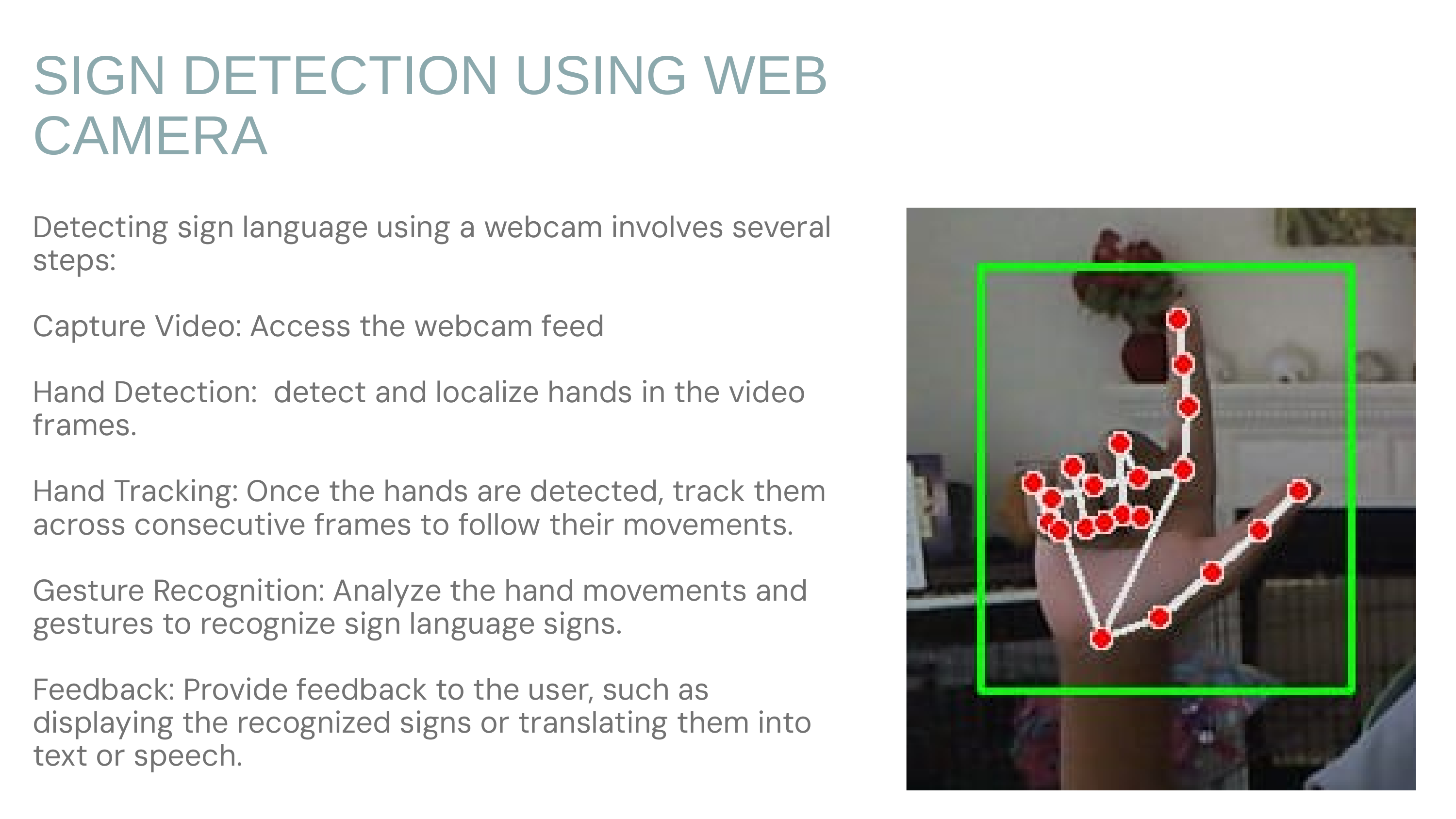

SIGN DETECTION USING WEB CAMERA

Detecting sign language using a webcam involves several steps:

Capture Video: Access the webcam feed

Hand Detection:  detect and localize hands in the video frames.

Hand Tracking: Once the hands are detected, track them across consecutive frames to follow their movements.

Gesture Recognition: Analyze the hand movements and gestures to recognize sign language signs.

Feedback: Provide feedback to the user, such as displaying the recognized signs or translating them into text or speech.